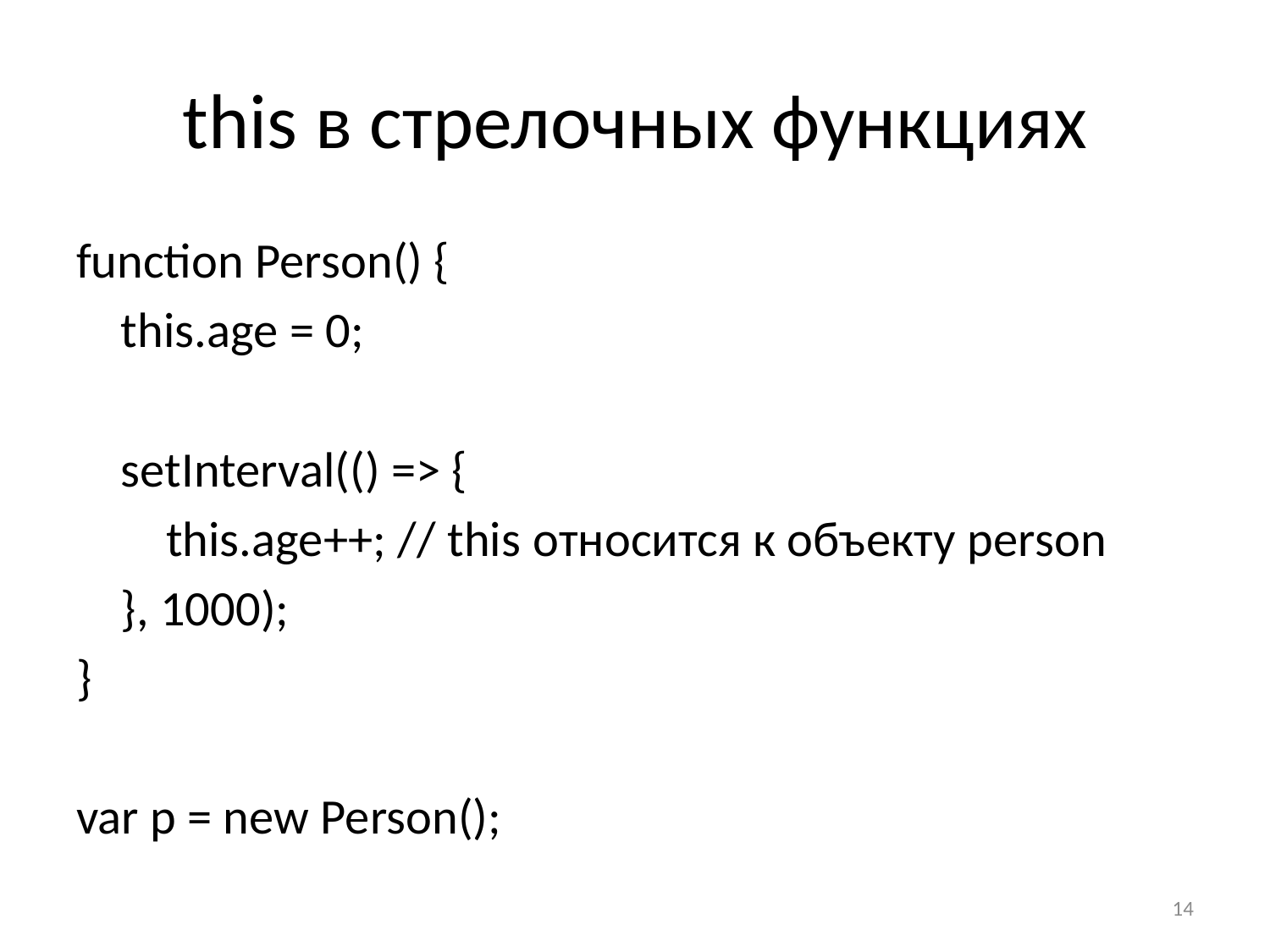

# this в стрелочных функциях
function Person() {
    this.age = 0;

    setInterval(() => {
        this.age++; // this относится к объекту person
    }, 1000);
}

var p = new Person();
14